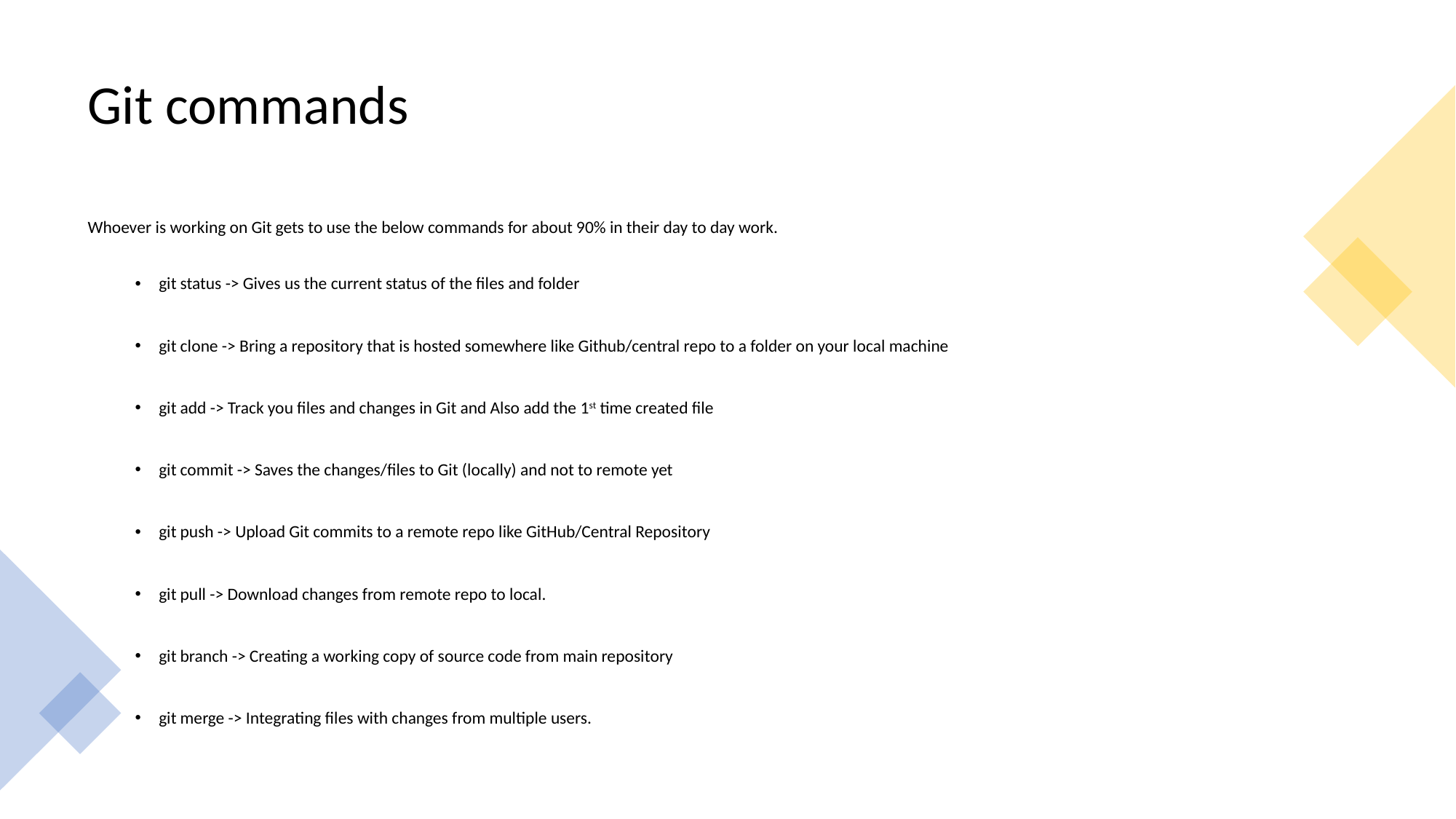

# Git commands

Whoever is working on Git gets to use the below commands for about 90% in their day to day work.

git status -> Gives us the current status of the files and folder

git clone -> Bring a repository that is hosted somewhere like Github/central repo to a folder on your local machine

git add -> Track you files and changes in Git and Also add the 1st time created file

git commit -> Saves the changes/files to Git (locally) and not to remote yet

git push -> Upload Git commits to a remote repo like GitHub/Central Repository

git pull -> Download changes from remote repo to local.

git branch -> Creating a working copy of source code from main repository

git merge -> Integrating files with changes from multiple users.